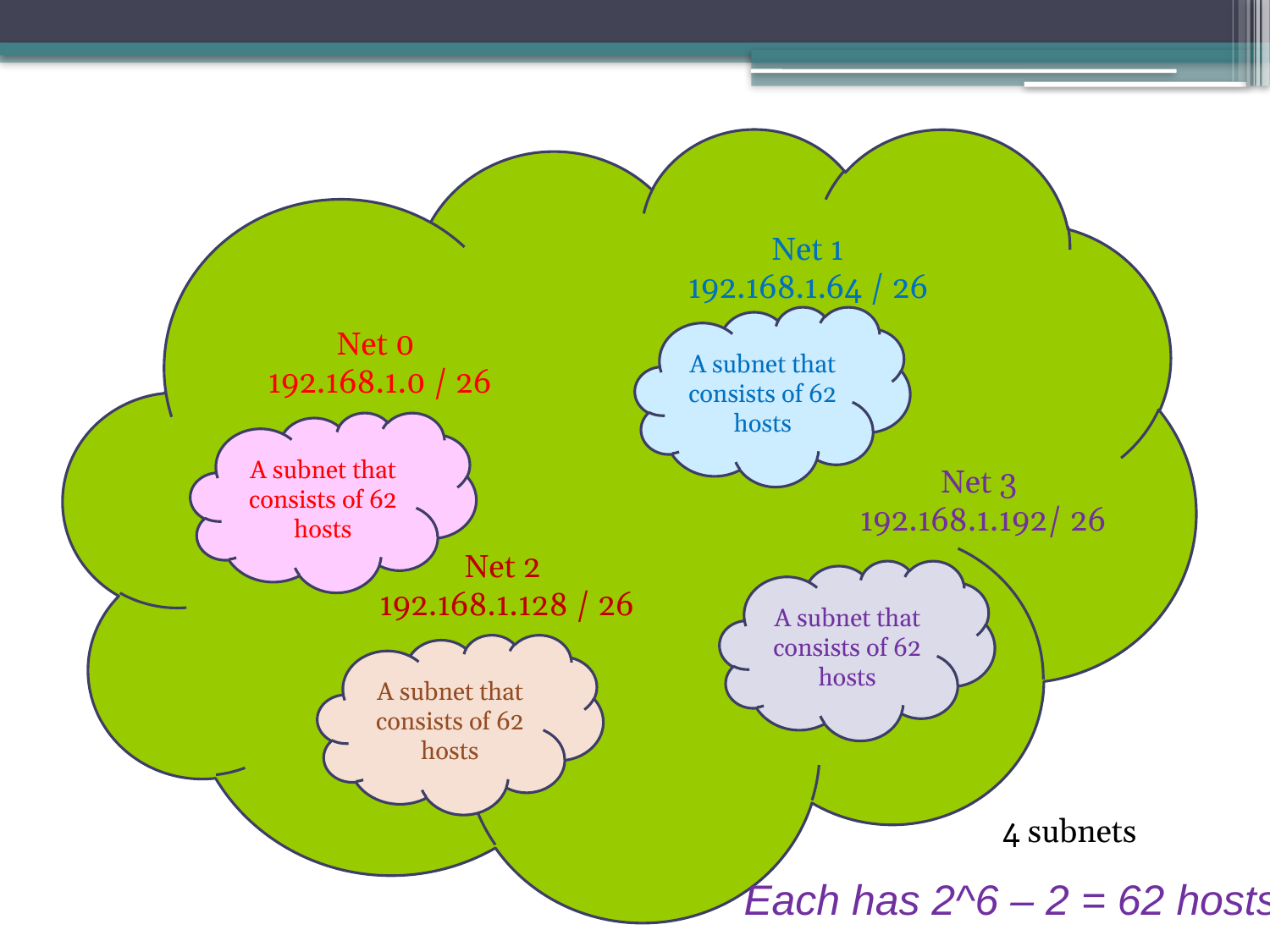

Net 1
192.168.1.64 / 26
A subnet that consists of 62 hosts
Net 0
192.168.1.0 / 26
A subnet that consists of 62 hosts
Net 3
192.168.1.192/ 26
Net 2
192.168.1.128 / 26
A subnet that consists of 62 hosts
A subnet that consists of 62 hosts
4 subnets
Each has 2^6 – 2 = 62 hosts